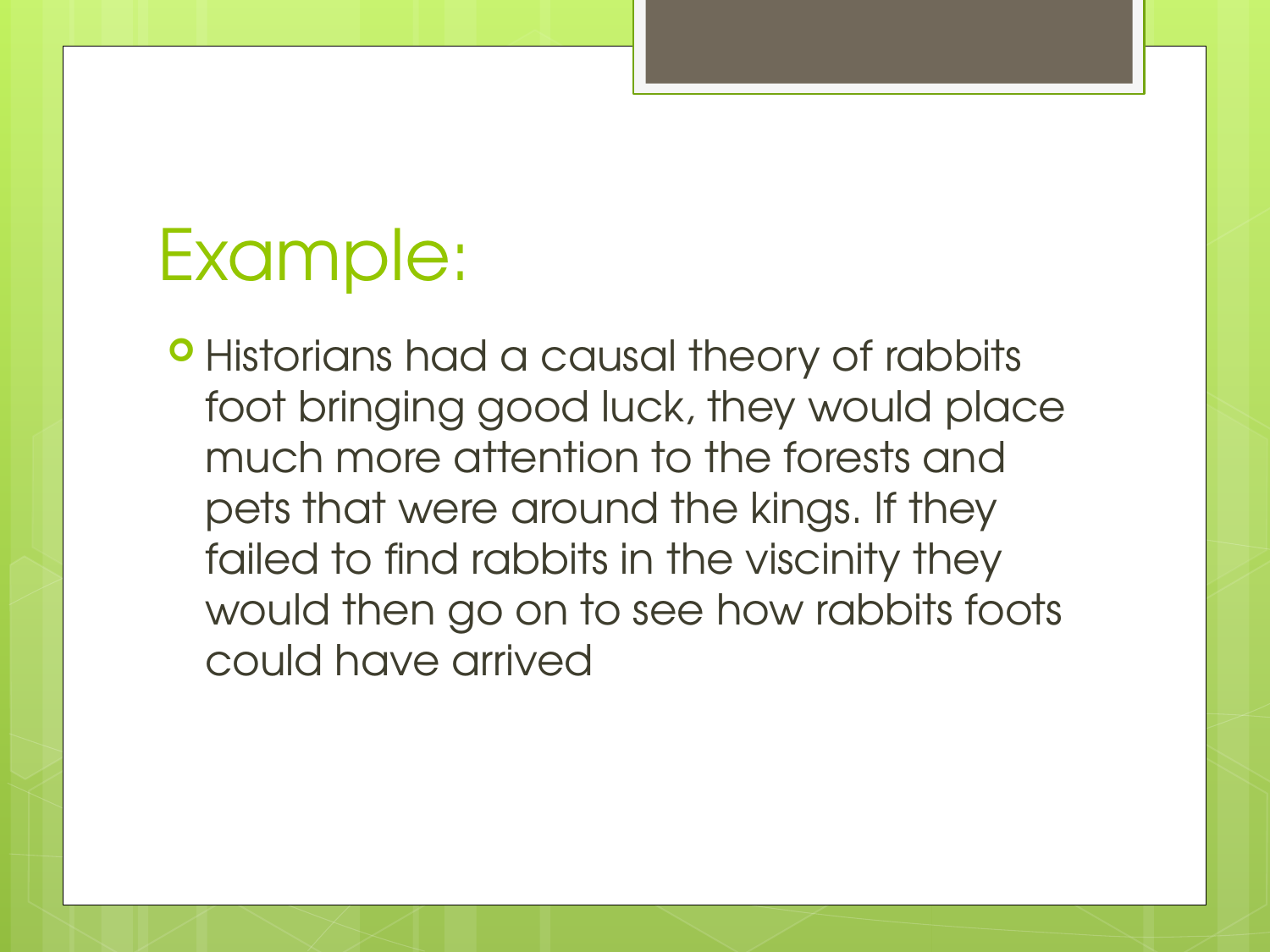

# Example:
Historians had a causal theory of rabbits foot bringing good luck, they would place much more attention to the forests and pets that were around the kings. If they failed to find rabbits in the viscinity they would then go on to see how rabbits foots could have arrived